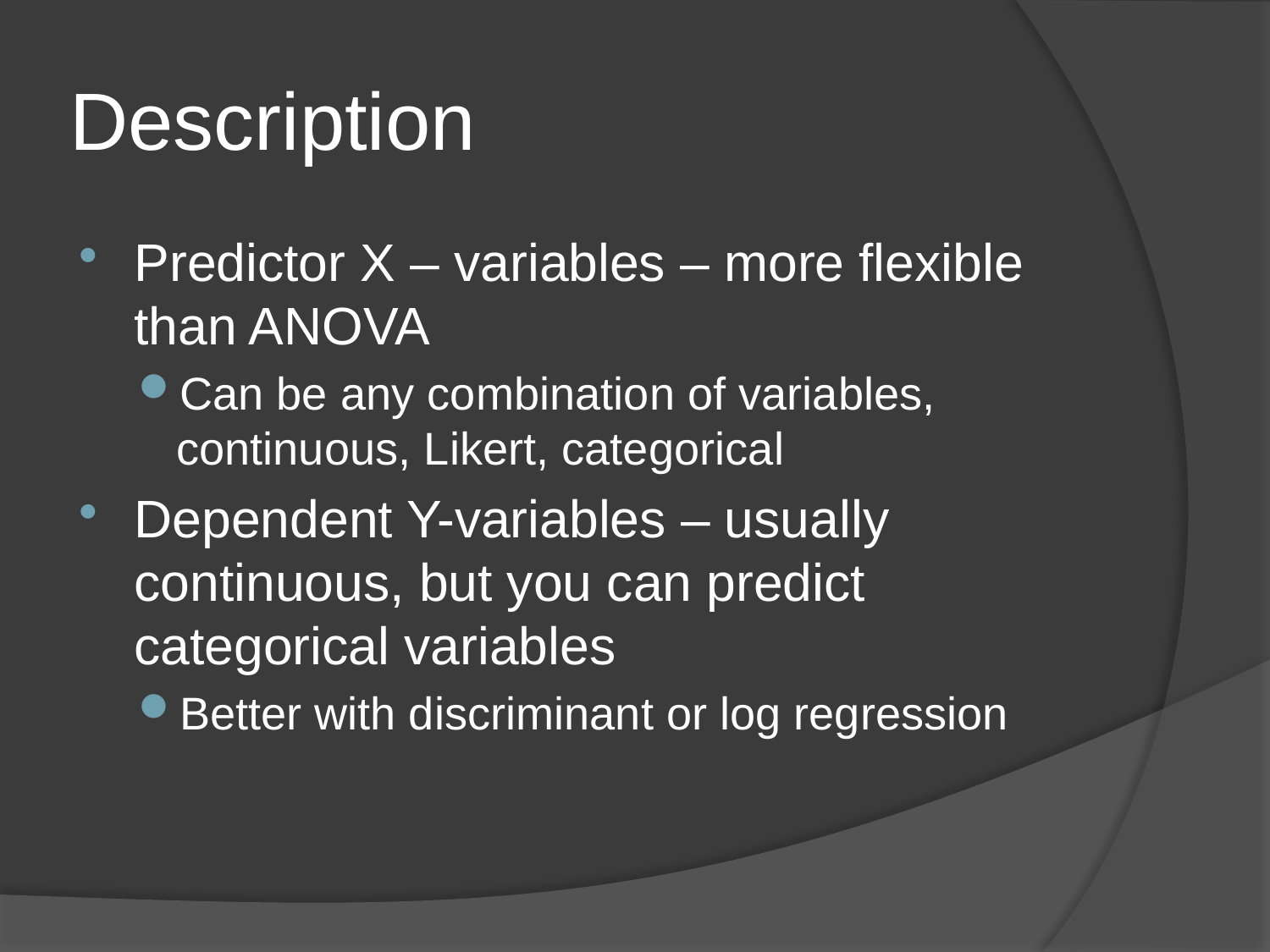

# Description
Predictor X – variables – more flexible than ANOVA
Can be any combination of variables, continuous, Likert, categorical
Dependent Y-variables – usually continuous, but you can predict categorical variables
Better with discriminant or log regression